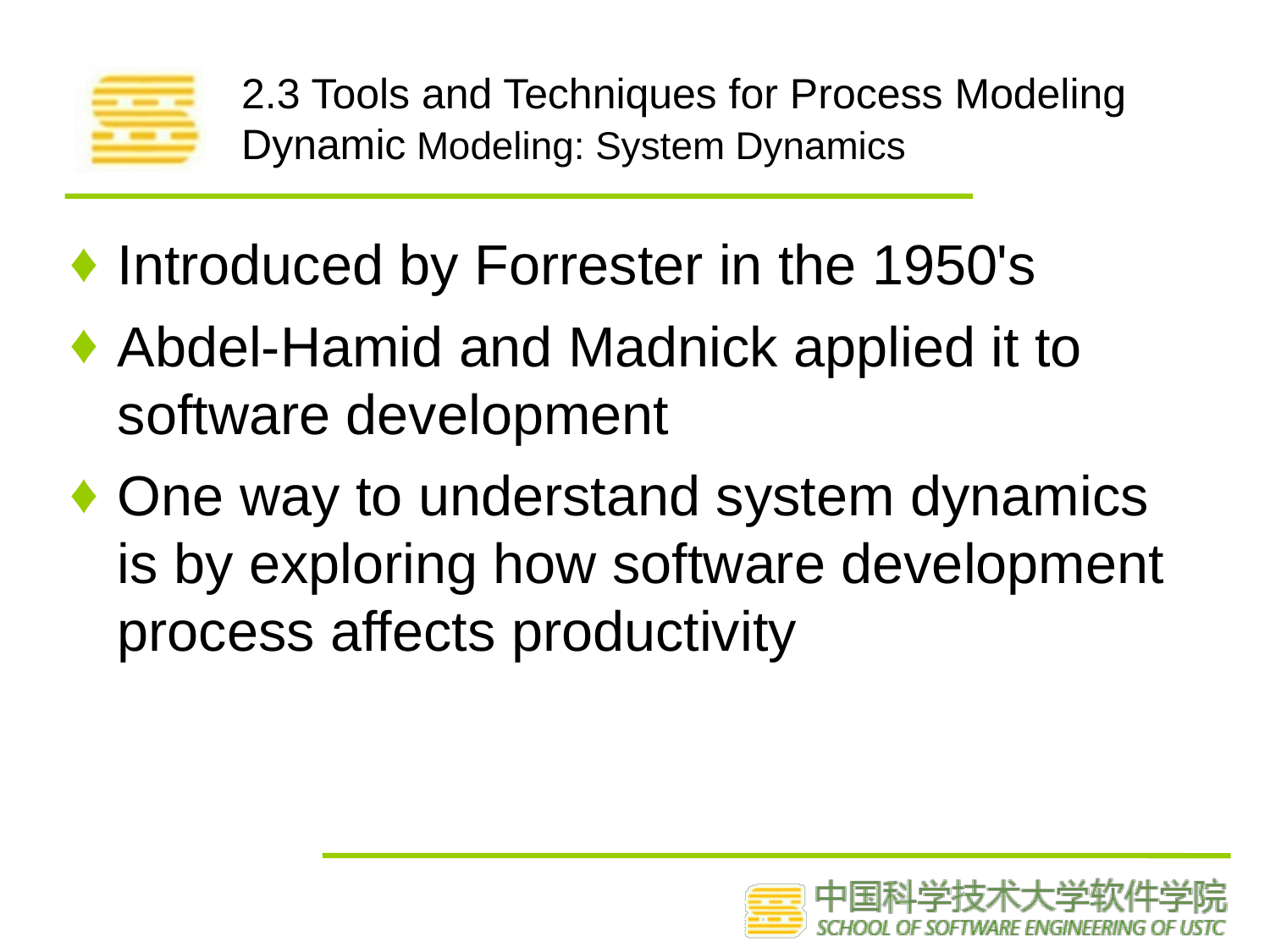

# 2.3 Tools and Techniques for Process Modeling Dynamic Modeling: System Dynamics
Introduced by Forrester in the 1950's
Abdel-Hamid and Madnick applied it to software development
One way to understand system dynamics is by exploring how software development process affects productivity